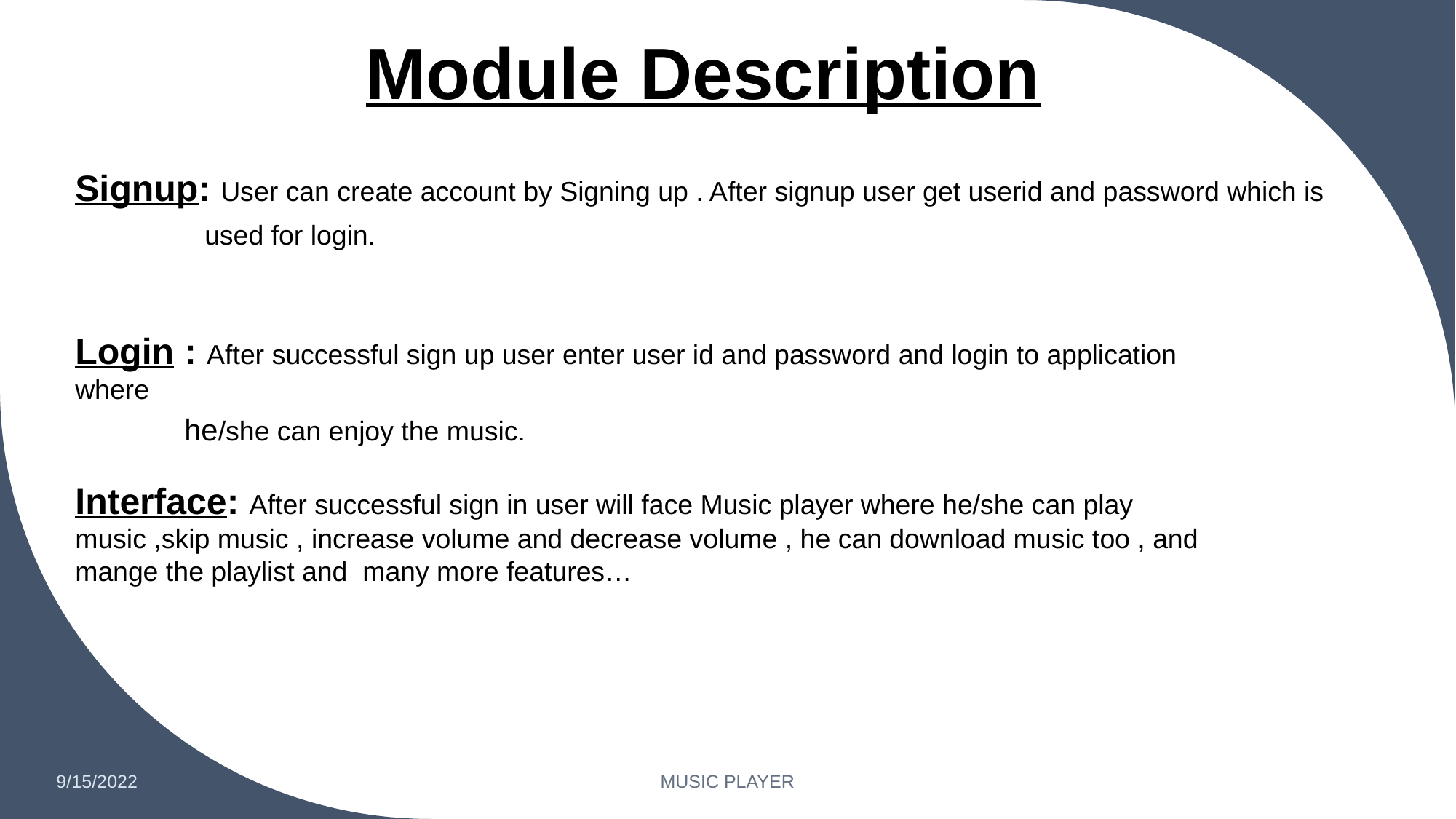

# Module Description
Signup: User can create account by Signing up . After signup user get userid and password which is
	  used for login.
Login : After successful sign up user enter user id and password and login to application where
	he/she can enjoy the music.
Interface: After successful sign in user will face Music player where he/she can play music ,skip music , increase volume and decrease volume , he can download music too , and mange the playlist and  many more features…
9/15/2022
MUSIC PLAYER